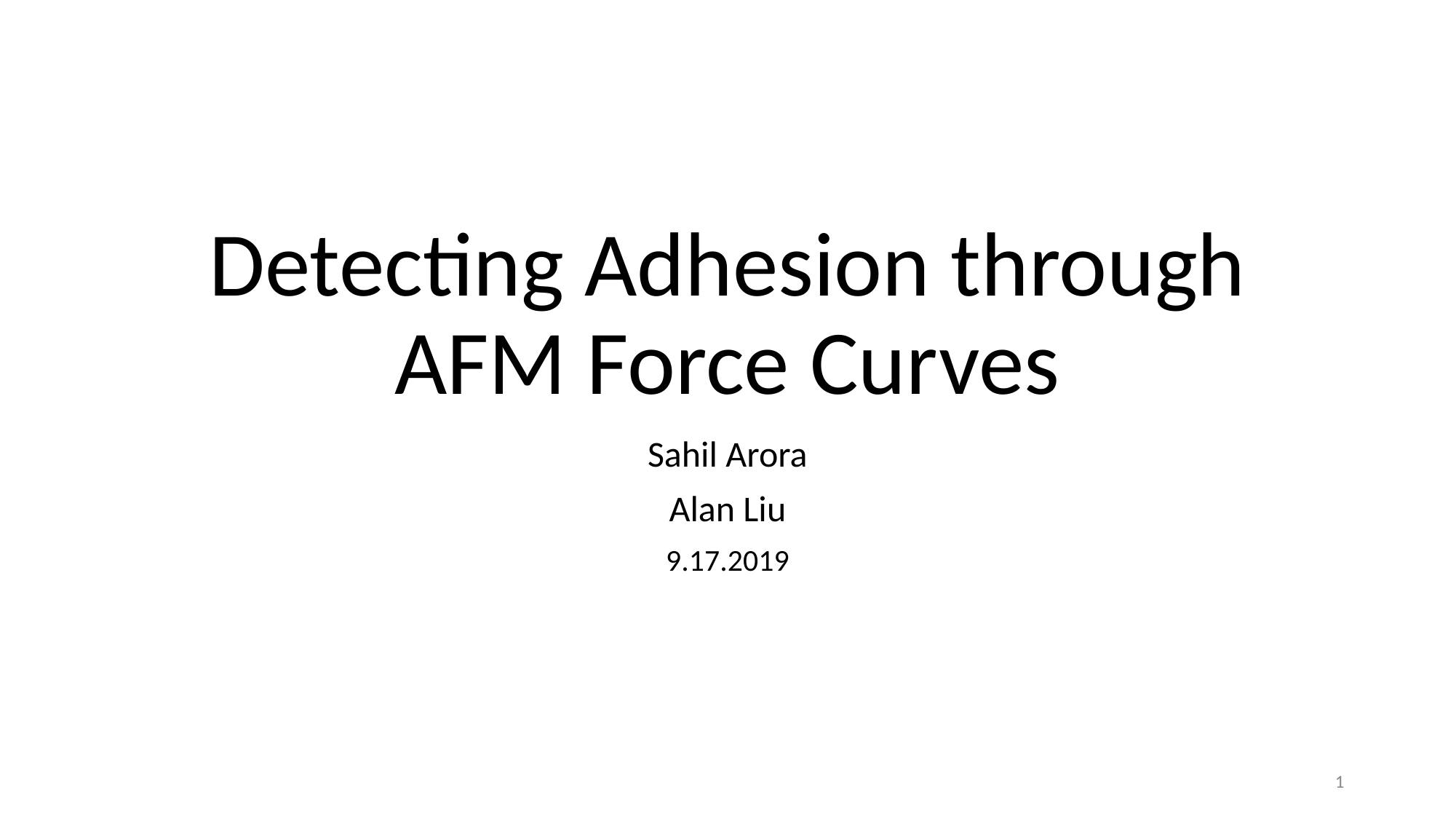

# Detecting Adhesion through AFM Force Curves
Sahil Arora
Alan Liu
9.17.2019
1